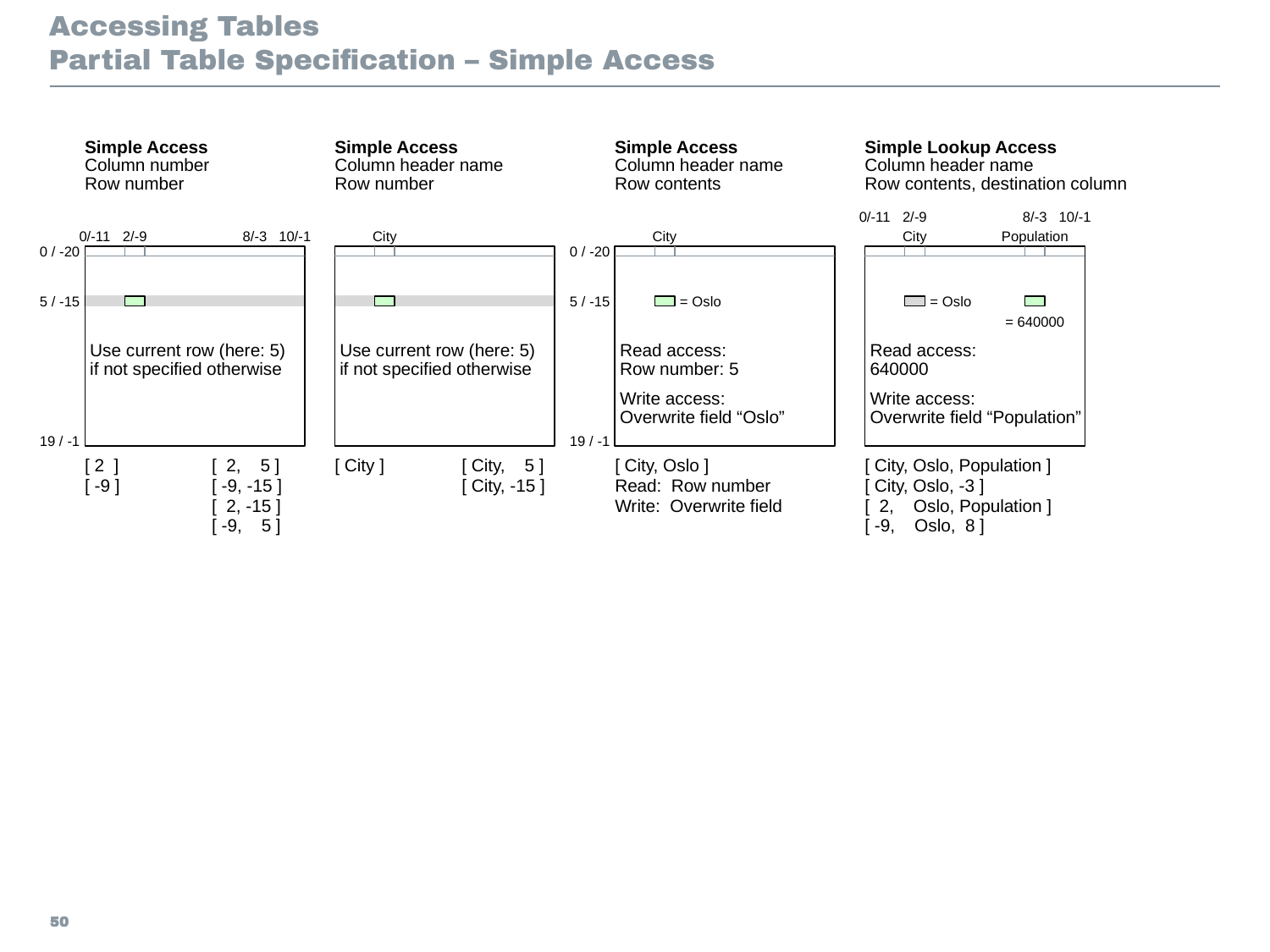

# Accessing Tables Partial Table Specification – Simple Access
Simple Access
Simple Access
Simple Access
Simple Lookup Access
Column number
Row number
Column header name
Row number
Column header name
Row contents
Column header name
Row contents, destination column
0/-11
2/-9
8/-3
10/-1
0/-11
2/-9
8/-3
10/-1
City
City
City
Population
0 / -20

0 / -20

5 / -15

= Oslo

= Oslo
5 / -15
= 640000
Read access:
Row number: 5
Write access:
Overwrite field “Oslo”
Read access:
640000
Write access:
Overwrite field “Population”
Use current row (here: 5)
if not specified otherwise
Use current row (here: 5)
if not specified otherwise
19 / -1
19 / -1
[ City ]	[ City,    5 ]
	[ City, -15 ]
[ City, Oslo, Population ]
[ City, Oslo, -3 ]
[  2,    Oslo, Population ]
[ -9,    Oslo,  8 ]
[ 2  ]	[  2,    5 ]
[ -9 ]	[ -9, -15 ]
	[  2, -15 ]
	[ -9,    5 ]
[ City, Oslo ]
Read:  Row number
Write:  Overwrite field